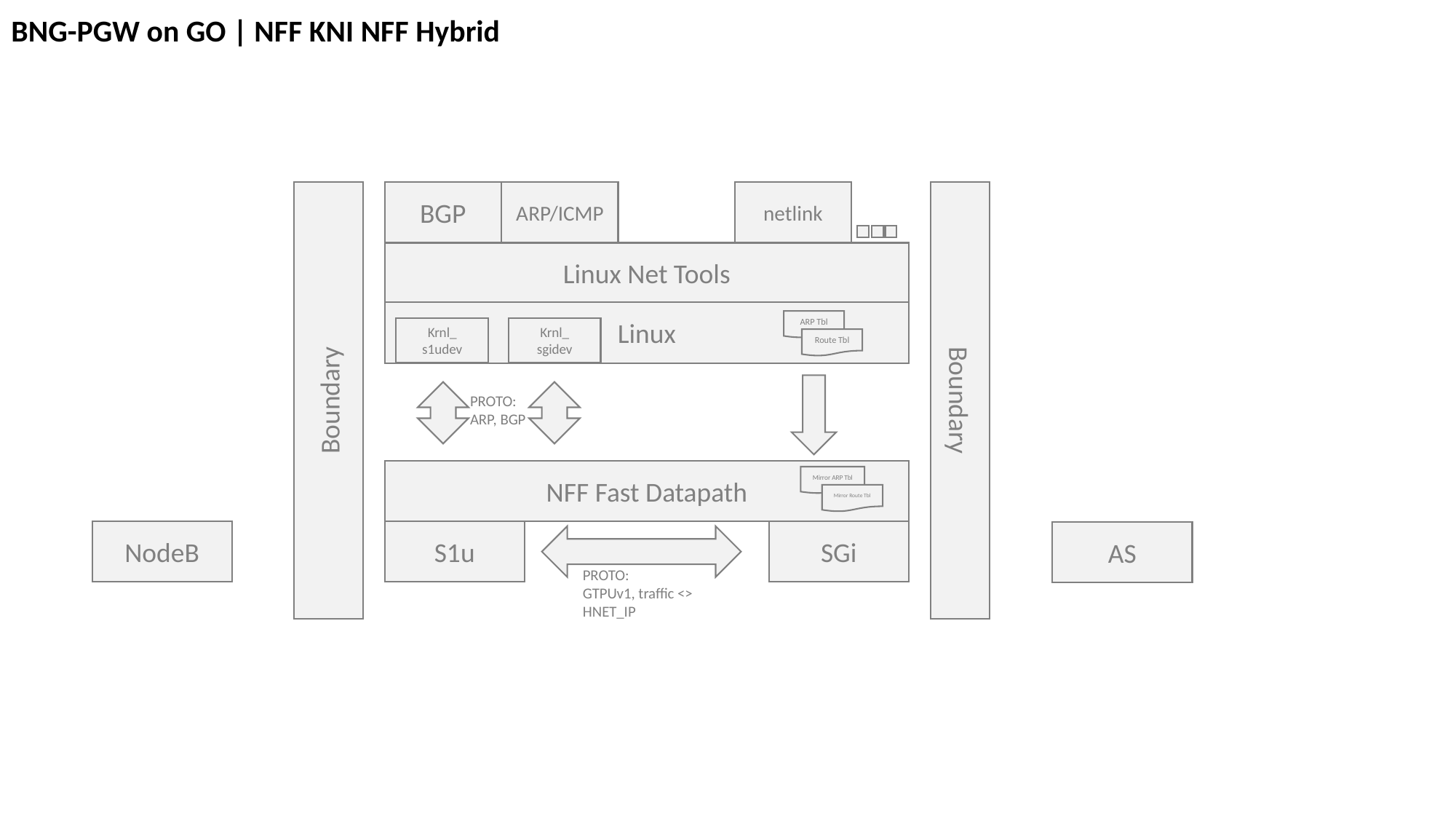

BNG-PGW on GO | NFF KNI NFF Hybrid
Boundary
Boundary
BGP
ARP/ICMP
netlink

Linux Net Tools
Linux
ARP Tbl
Krnl_
s1udev
Krnl_
sgidev
Route Tbl

PROTO:
ARP, BGP

NFF Fast Datapath
Mirror ARP Tbl
Mirror Route Tbl
NodeB
S1u
SGi
AS
PROTO:
GTPUv1, traffic <> HNET_IP